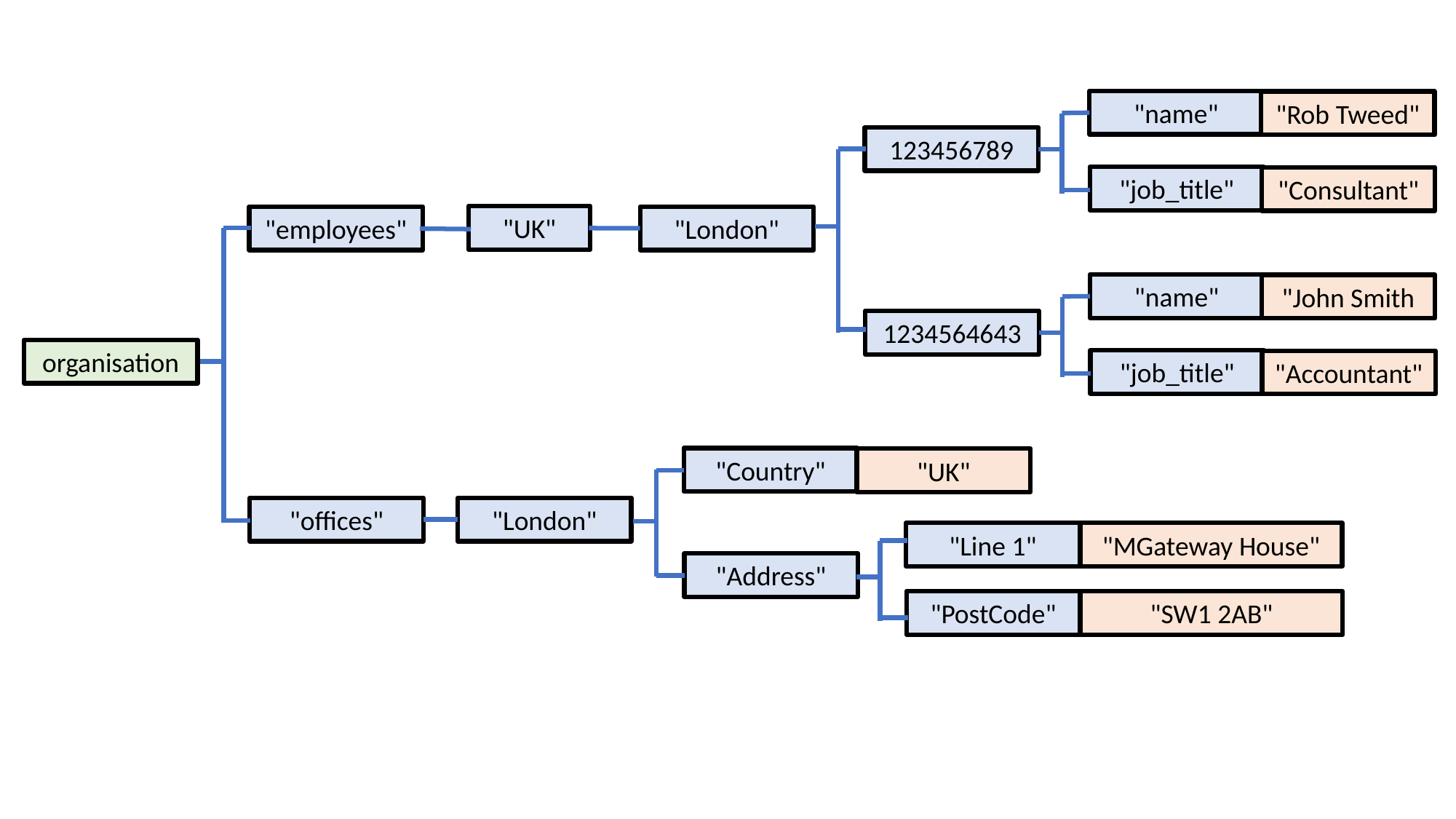

"name"
"Rob Tweed"
123456789
"job_title"
"Consultant"
"UK"
"employees"
"London"
"name"
"John Smith
1234564643
organisation
"job_title"
"Accountant"
"Country"
"UK"
"offices"
"London"
"MGateway House"
"Line 1"
"Address"
"SW1 2AB"
"PostCode"